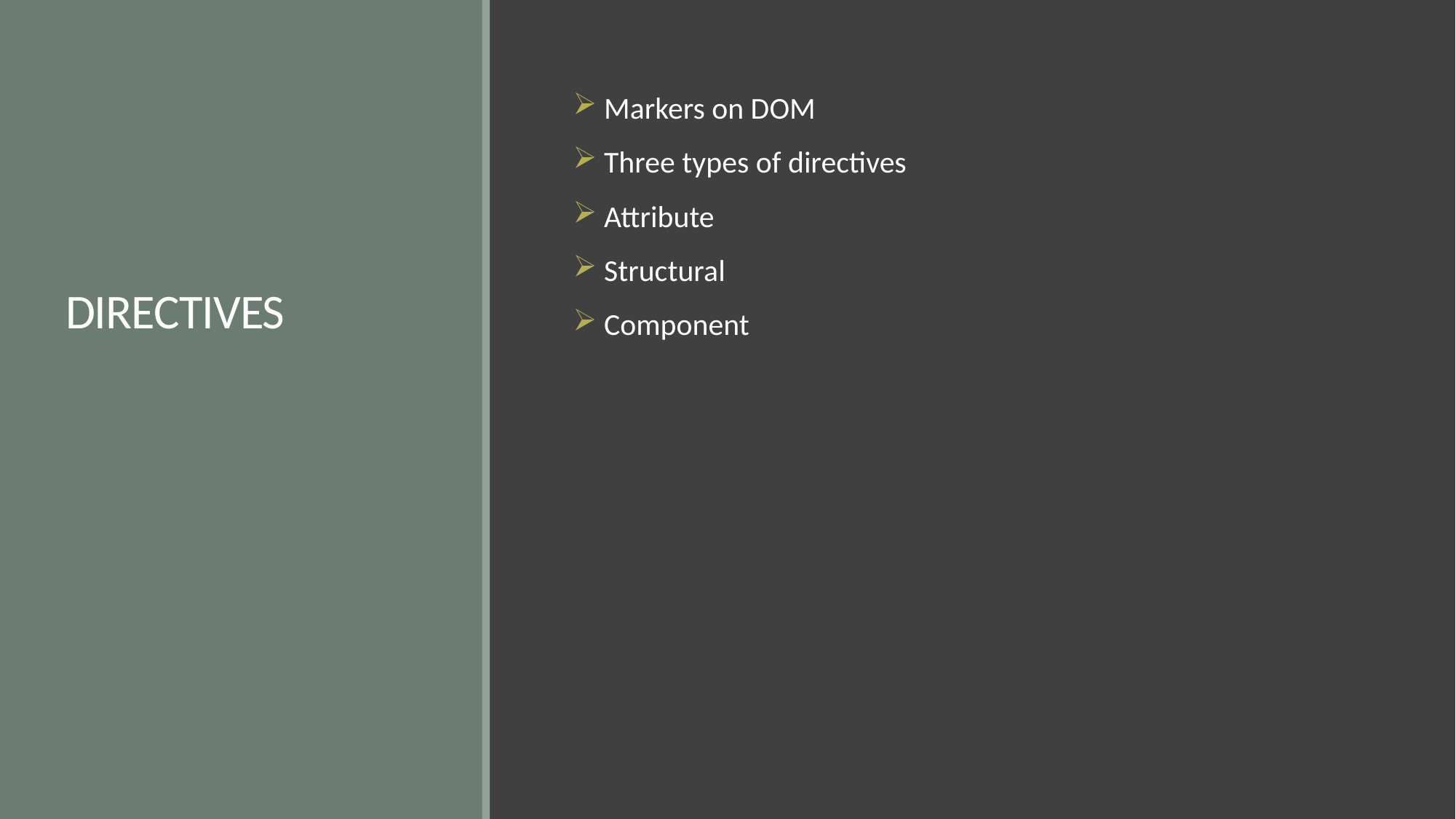

# DIRECTIVES
 Markers on DOM
 Three types of directives
 Attribute
 Structural
 Component